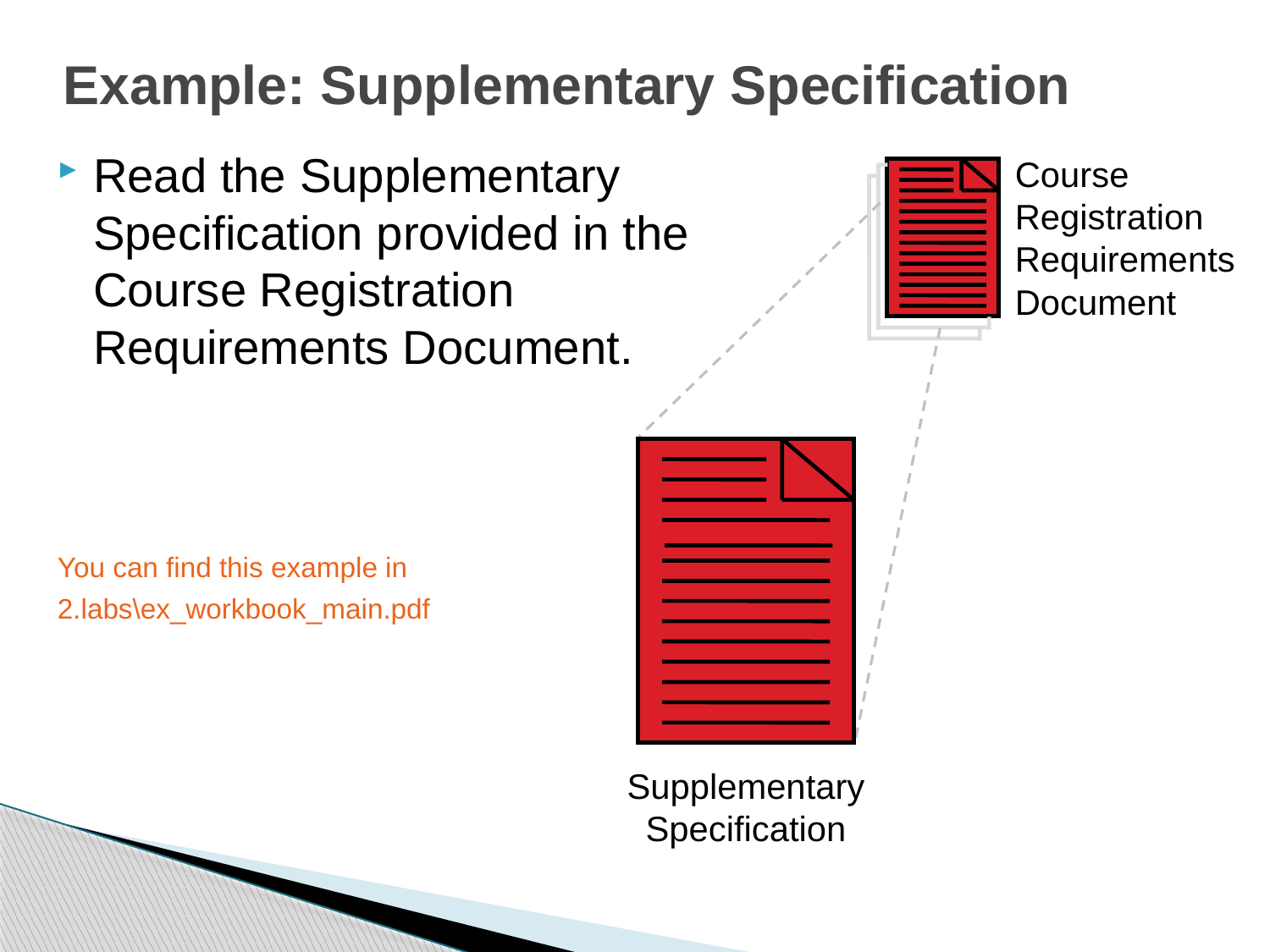

# Example: Supplementary Specification
Read the Supplementary Specification provided in the Course Registration Requirements Document.

You can find this example in
2.labs\ex_workbook_main.pdf

Course
Registration
Requirements
Document

Supplementary
Specification